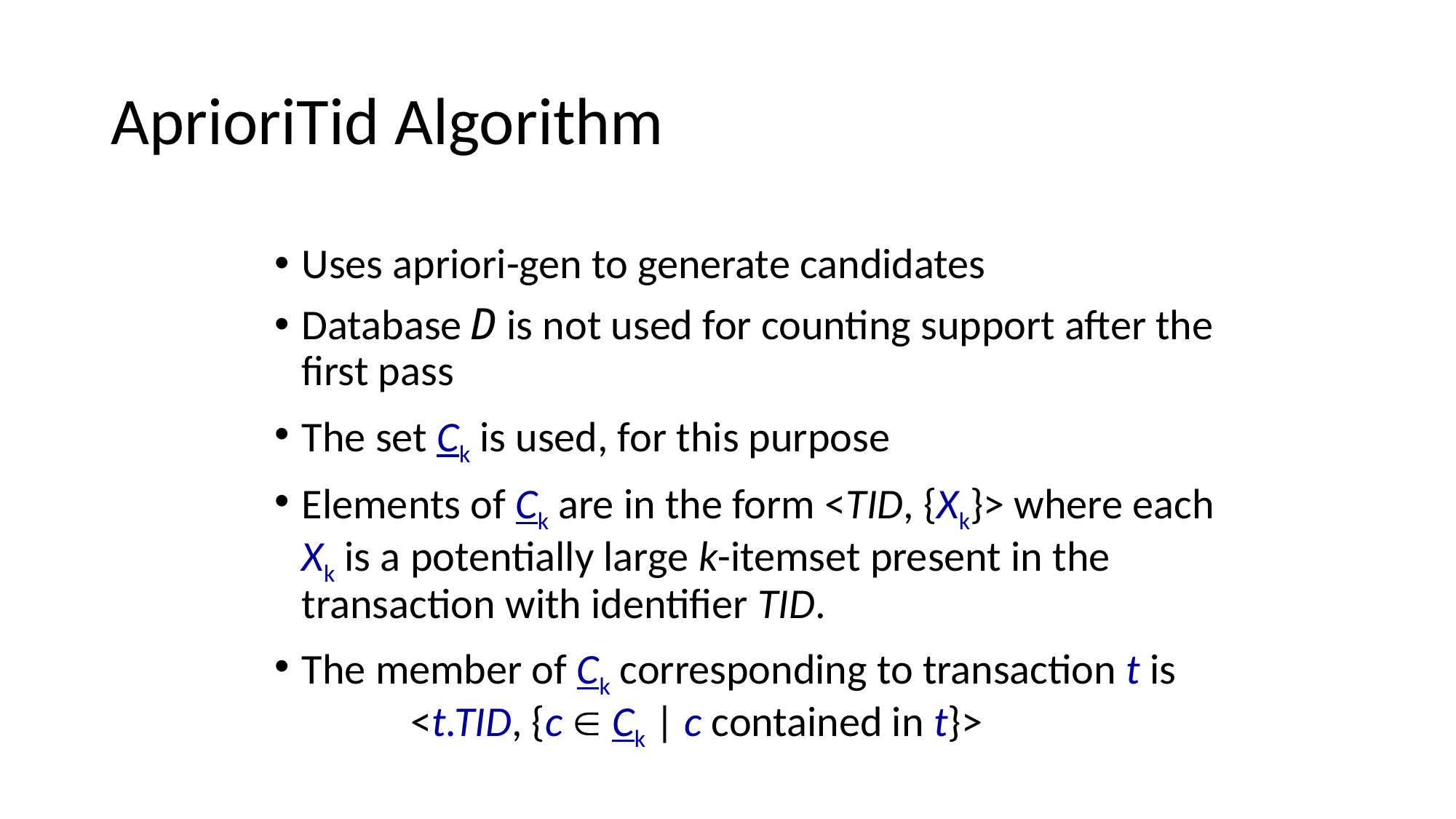

# AprioriTid Algorithm
Uses apriori-gen to generate candidates
Database D is not used for counting support after the first pass
The set Ck is used, for this purpose
Elements of Ck are in the form <TID, {Xk}> where each Xk is a potentially large k-itemset present in the transaction with identifier TID.
The member of Ck corresponding to transaction t is
	<t.TID, {c ∈ Ck | c contained in t}>